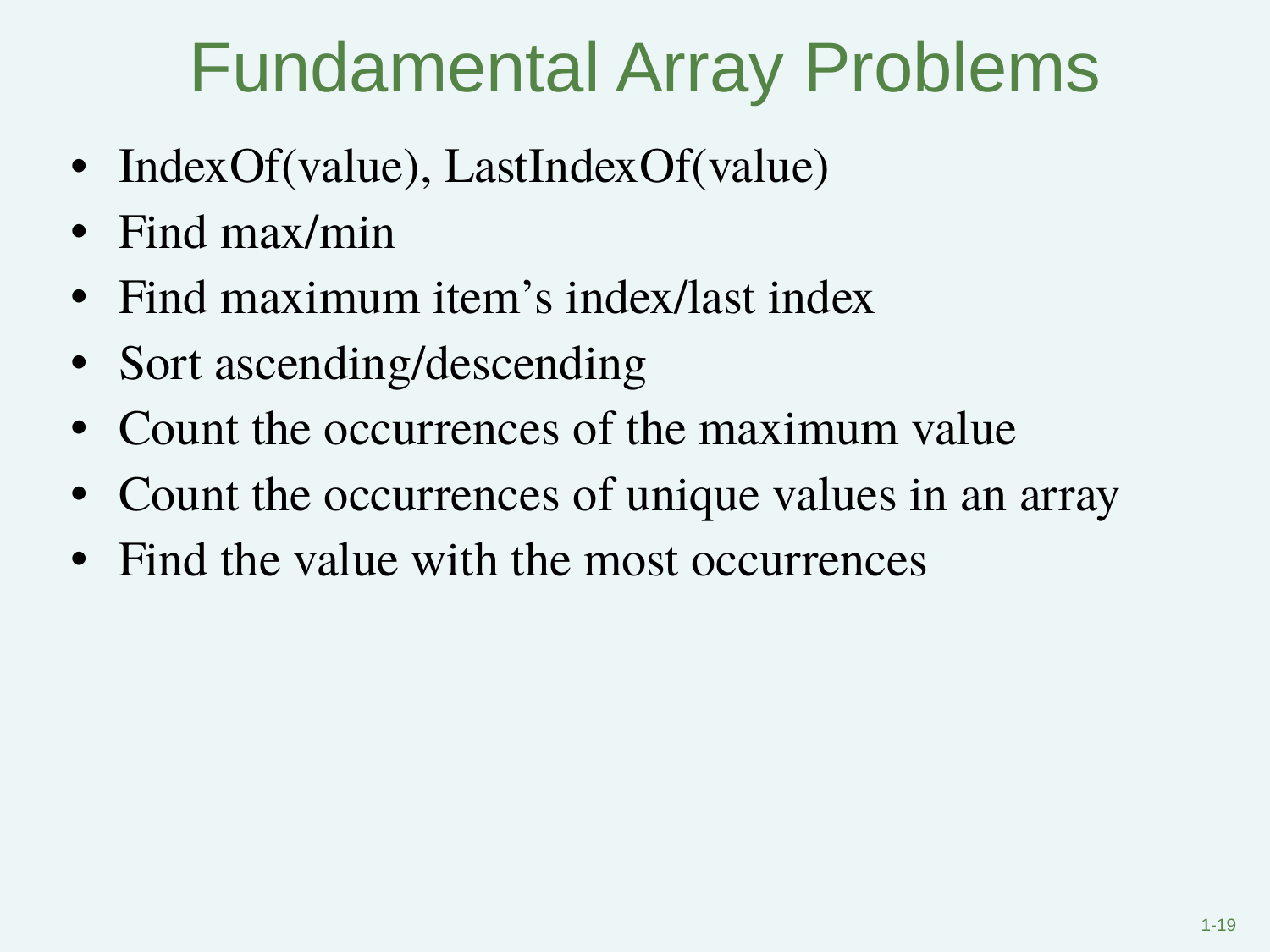

# Fundamental Array Problems
IndexOf(value), LastIndexOf(value)
Find max/min
Find maximum item’s index/last index
Sort ascending/descending
Count the occurrences of the maximum value
Count the occurrences of unique values in an array
Find the value with the most occurrences

1-19